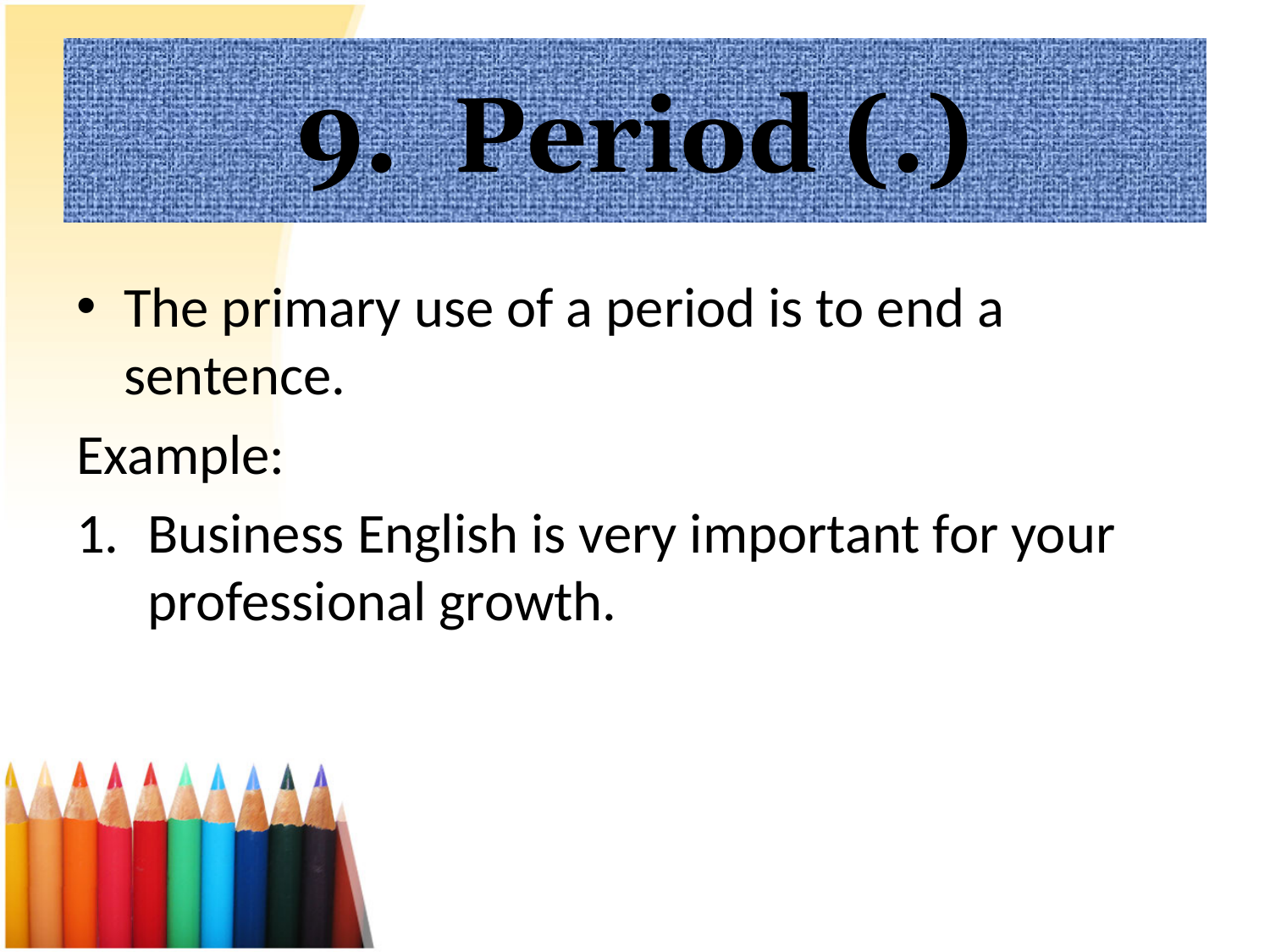

# 9.  Period (.)
The primary use of a period is to end a sentence.
Example:
Business English is very important for your professional growth.